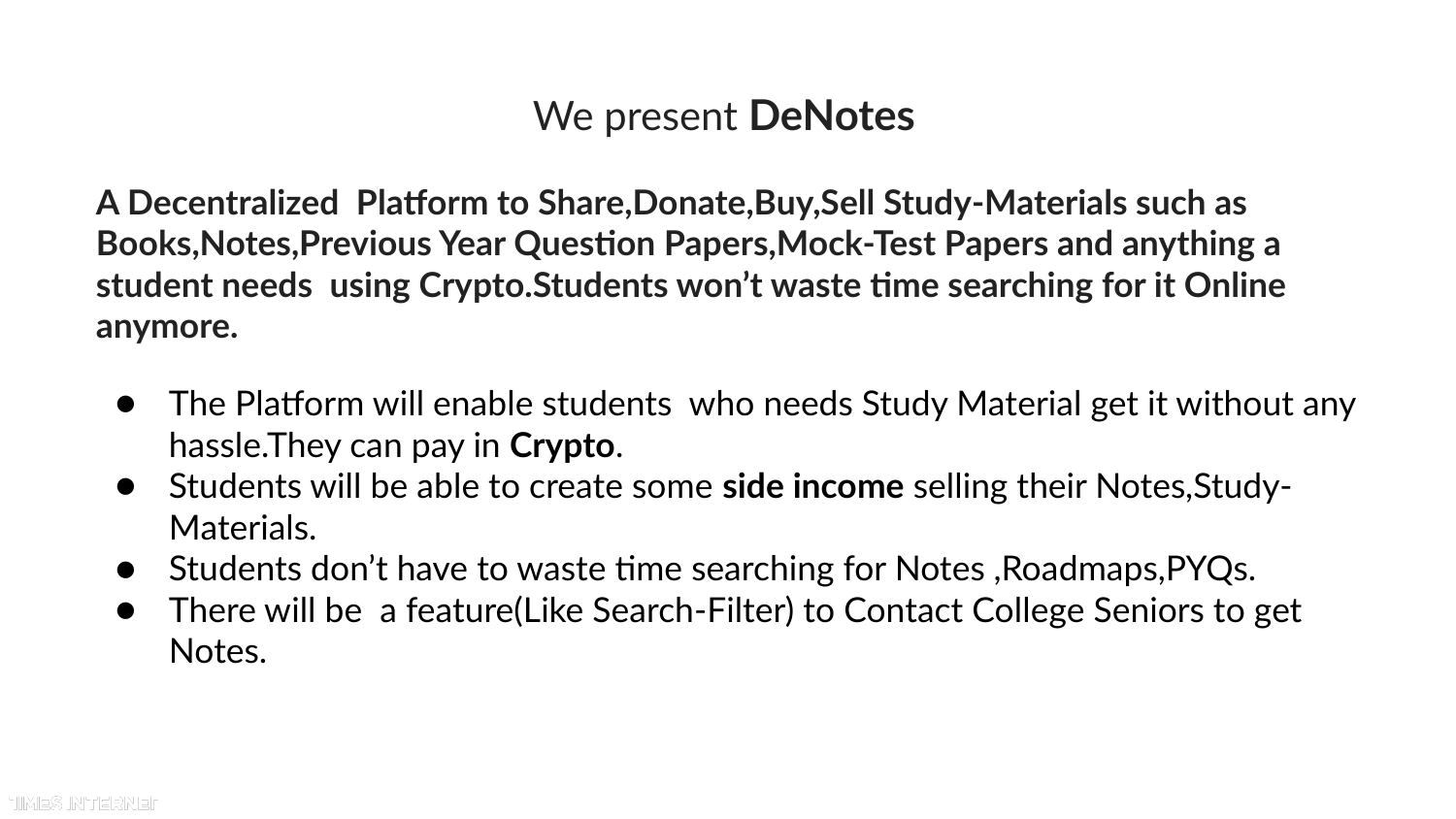

We present DeNotes

A Decentralized  Platform to Share,Donate,Buy,Sell Study-Materials such as Books,Notes,Previous Year Question Papers,Mock-Test Papers and anything a student needs  using Crypto.Students won’t waste time searching for it Online anymore.

The Platform will enable students  who needs Study Material get it without any hassle.They can pay in Crypto.
Students will be able to create some side income selling their Notes,Study-Materials.
Students don’t have to waste time searching for Notes ,Roadmaps,PYQs.
There will be  a feature(Like Search-Filter) to Contact College Seniors to get Notes.